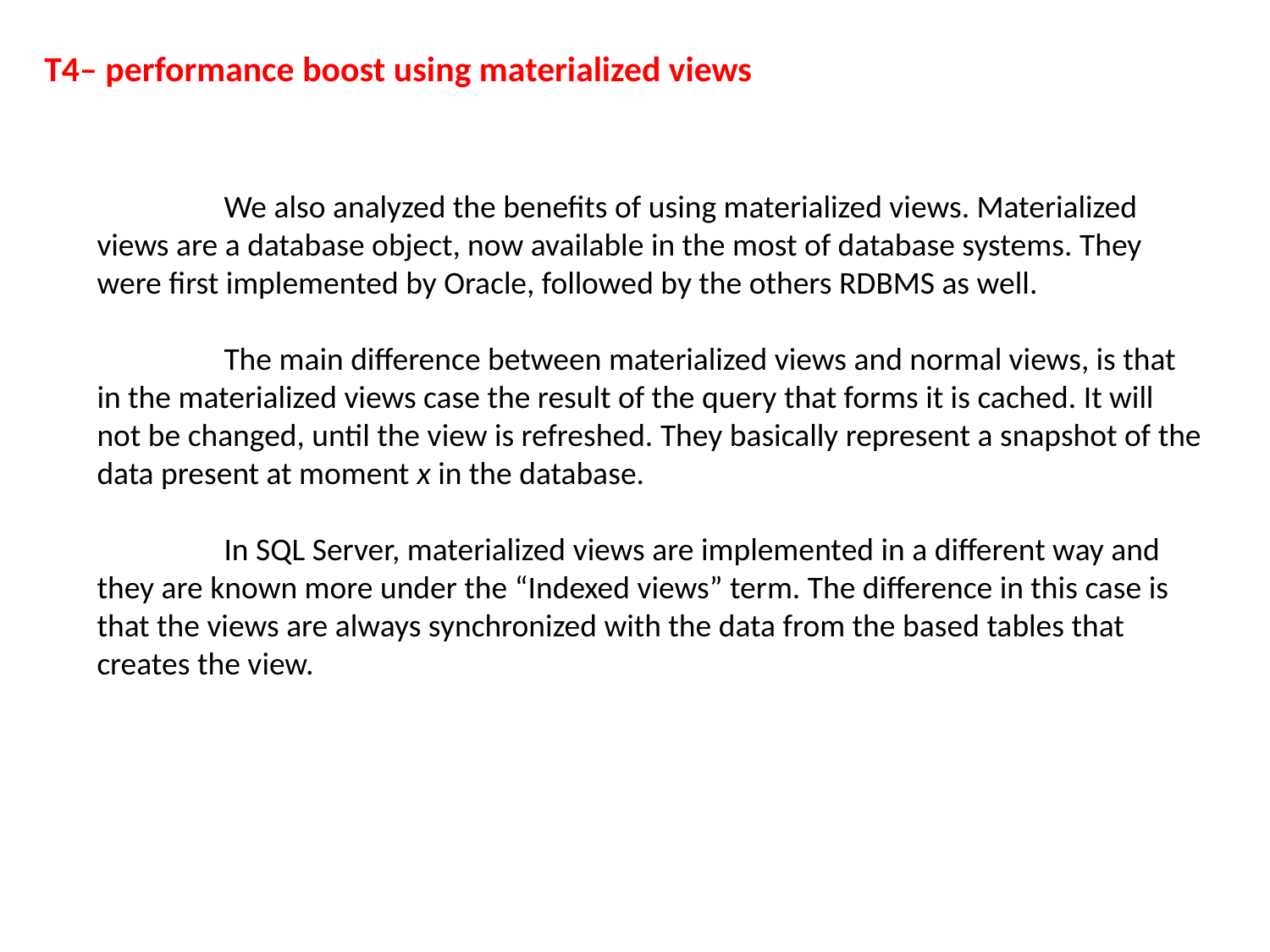

T4– performance boost using materialized views
	We also analyzed the benefits of using materialized views. Materialized views are a database object, now available in the most of database systems. They were first implemented by Oracle, followed by the others RDBMS as well.

	The main difference between materialized views and normal views, is that in the materialized views case the result of the query that forms it is cached. It will not be changed, until the view is refreshed. They basically represent a snapshot of the data present at moment x in the database.

	In SQL Server, materialized views are implemented in a different way and they are known more under the “Indexed views” term. The difference in this case is that the views are always synchronized with the data from the based tables that creates the view.